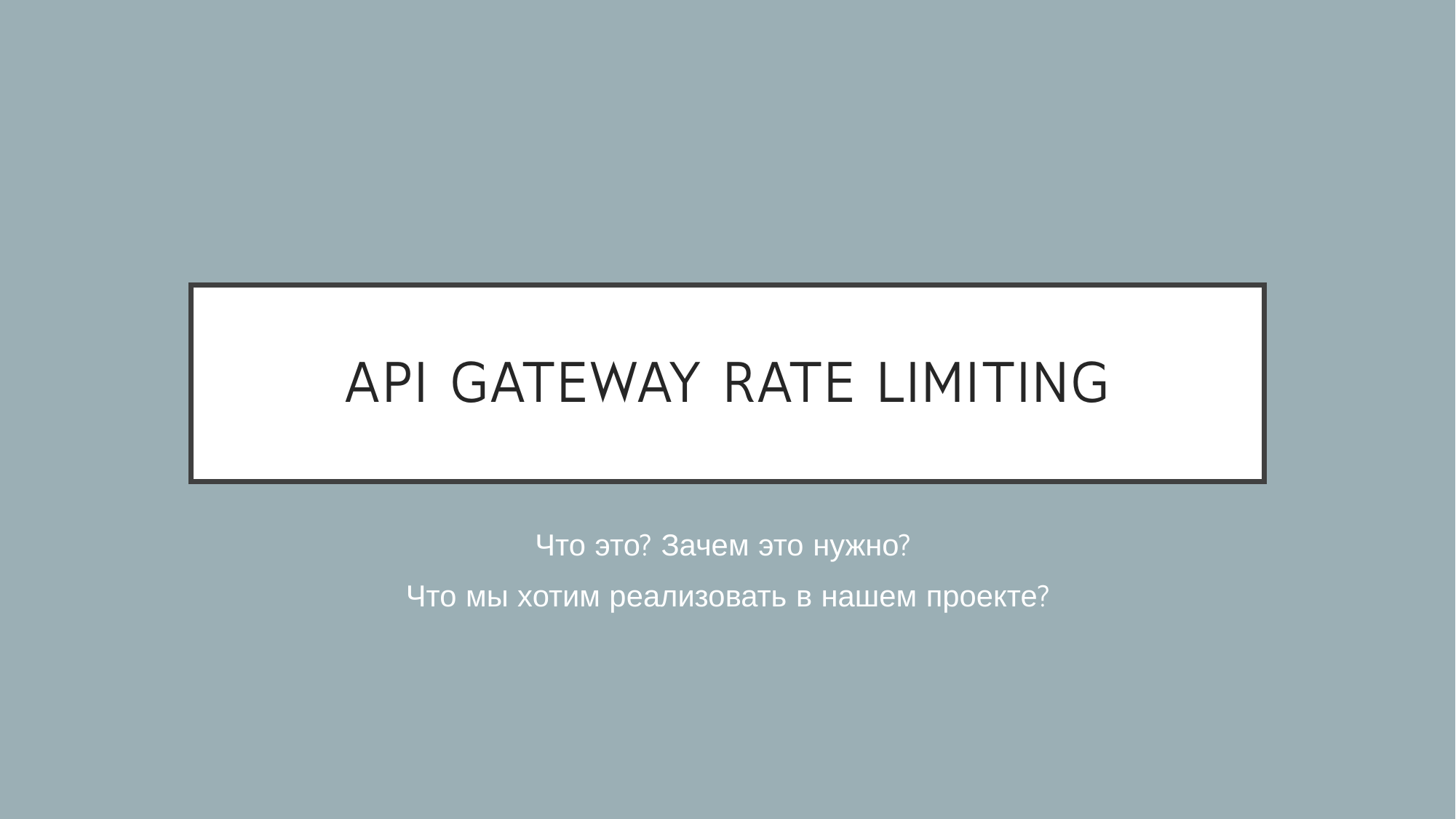

# API Gateway Rate Limiting
Что это? Зачем это нужно?
Что мы хотим реализовать в нашем проекте?